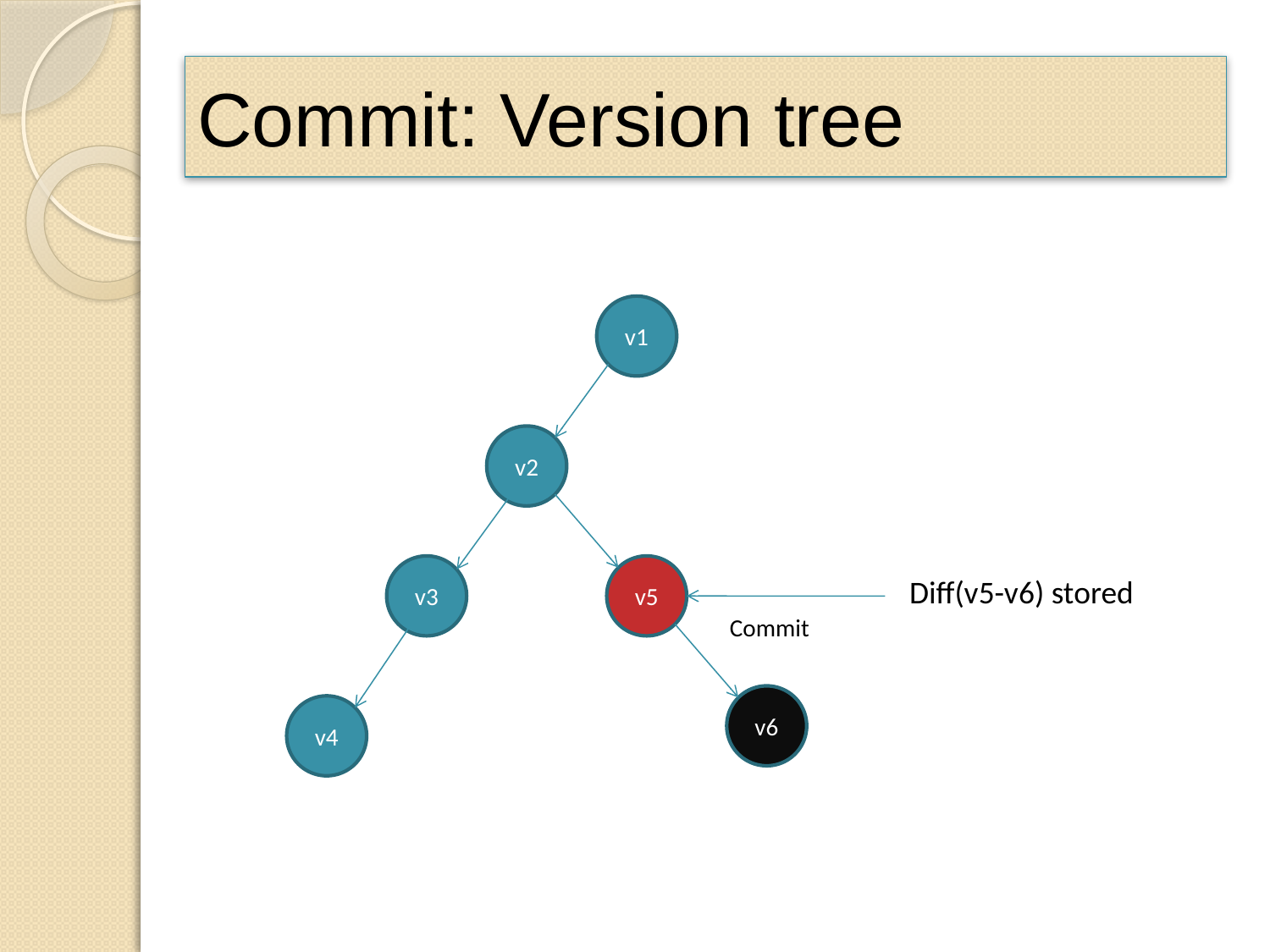

# Commit: Version tree
v1
v2
v3
v5
Diff(v5-v6) stored
Commit
v6
v4